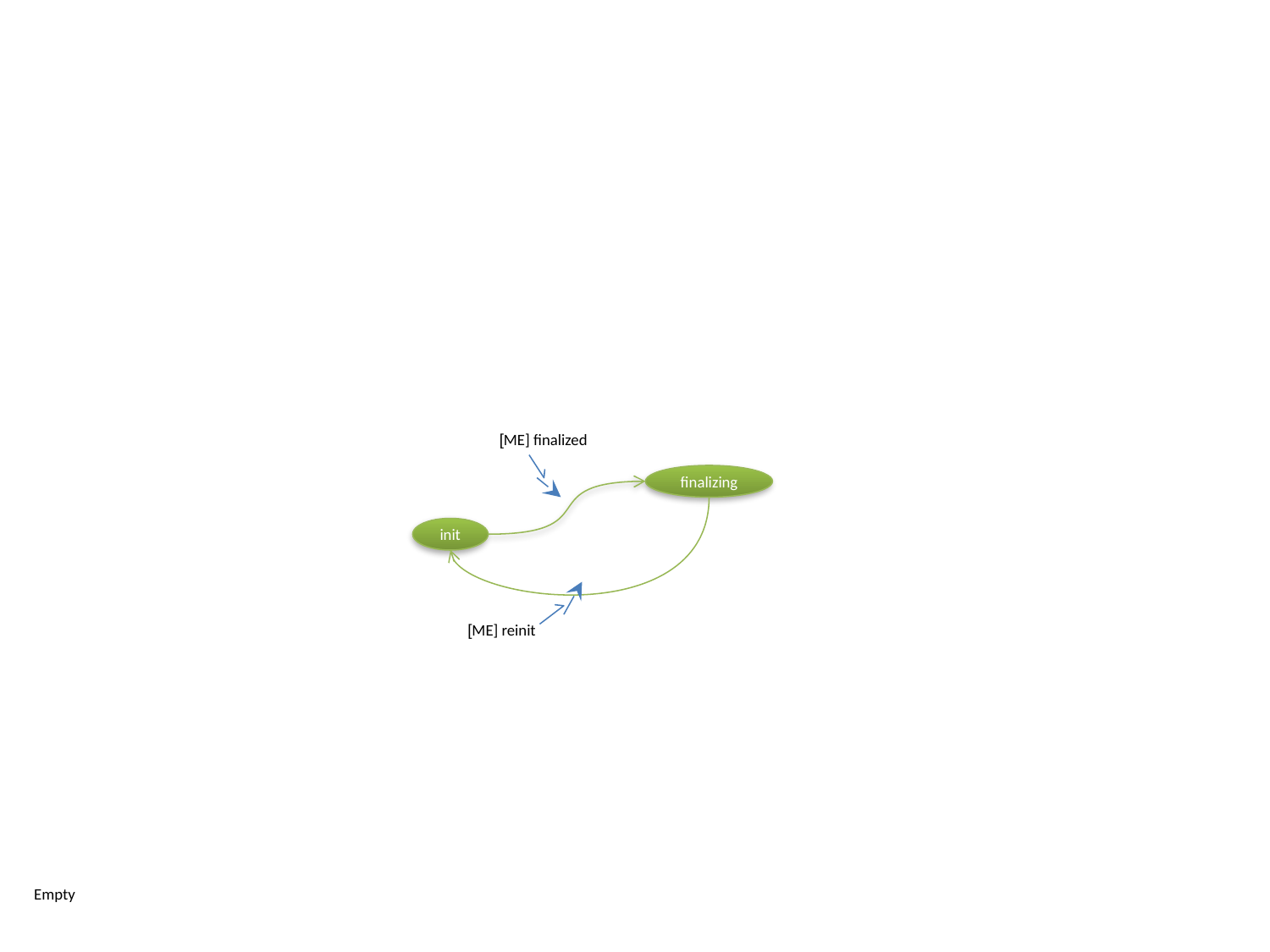

[ME] finalized

finalizing
init

[ME] reinit
Empty